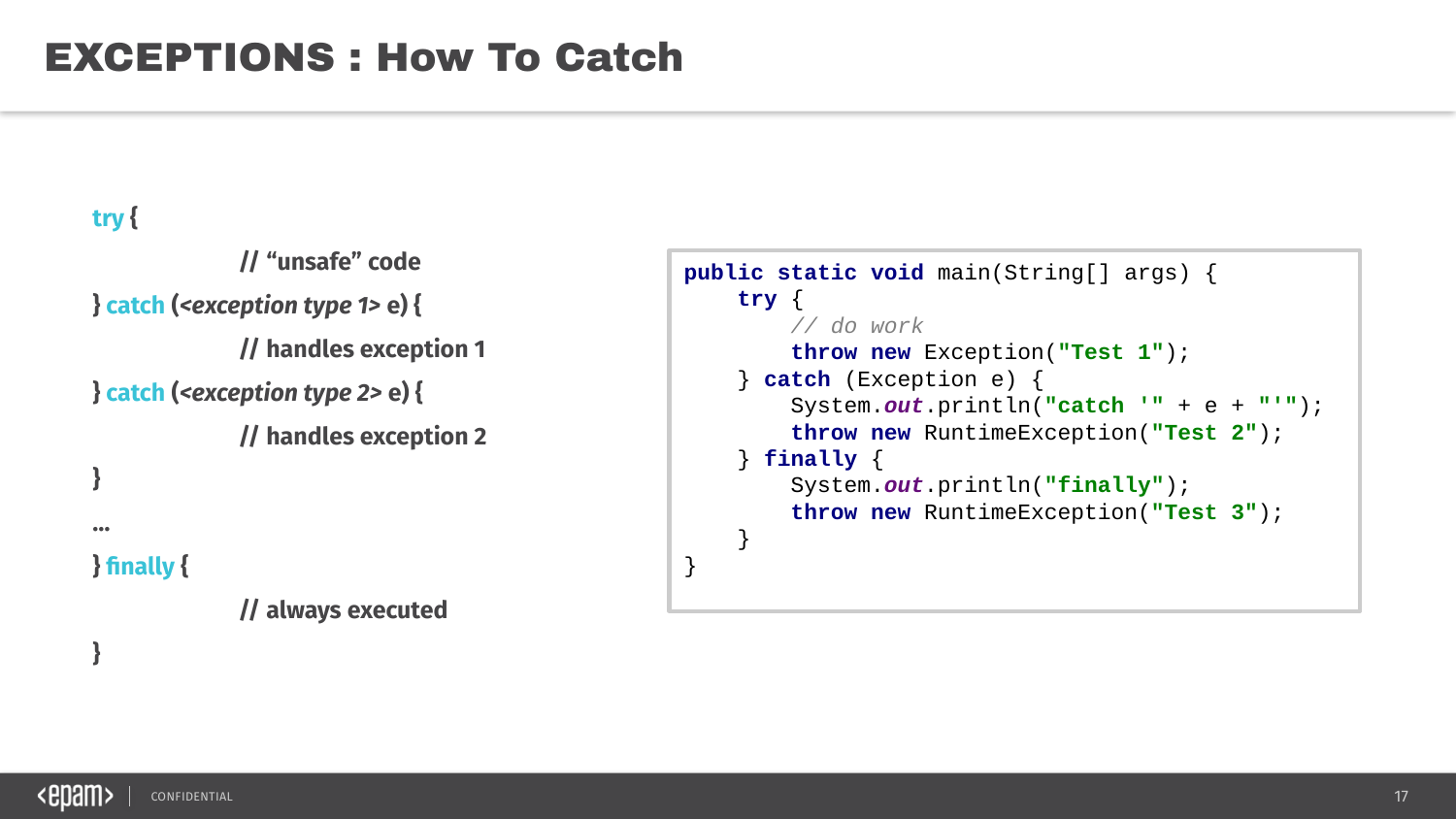

EXCEPTIONS : How To Catch
try {
	// “unsafe” code
} catch (<exception type 1> е) {
	// handles exception 1
} catch (<exception type 2> е) {
	// handles exception 2
}
…
} finally {
	// always executed
}
public static void main(String[] args) {
    try {
        // do work
        throw new Exception("Test 1");
    } catch (Exception e) {
        System.out.println("catch '" + e + "'");
        throw new RuntimeException("Test 2");
    } finally {
        System.out.println("finally");
        throw new RuntimeException("Test 3");
    }
}